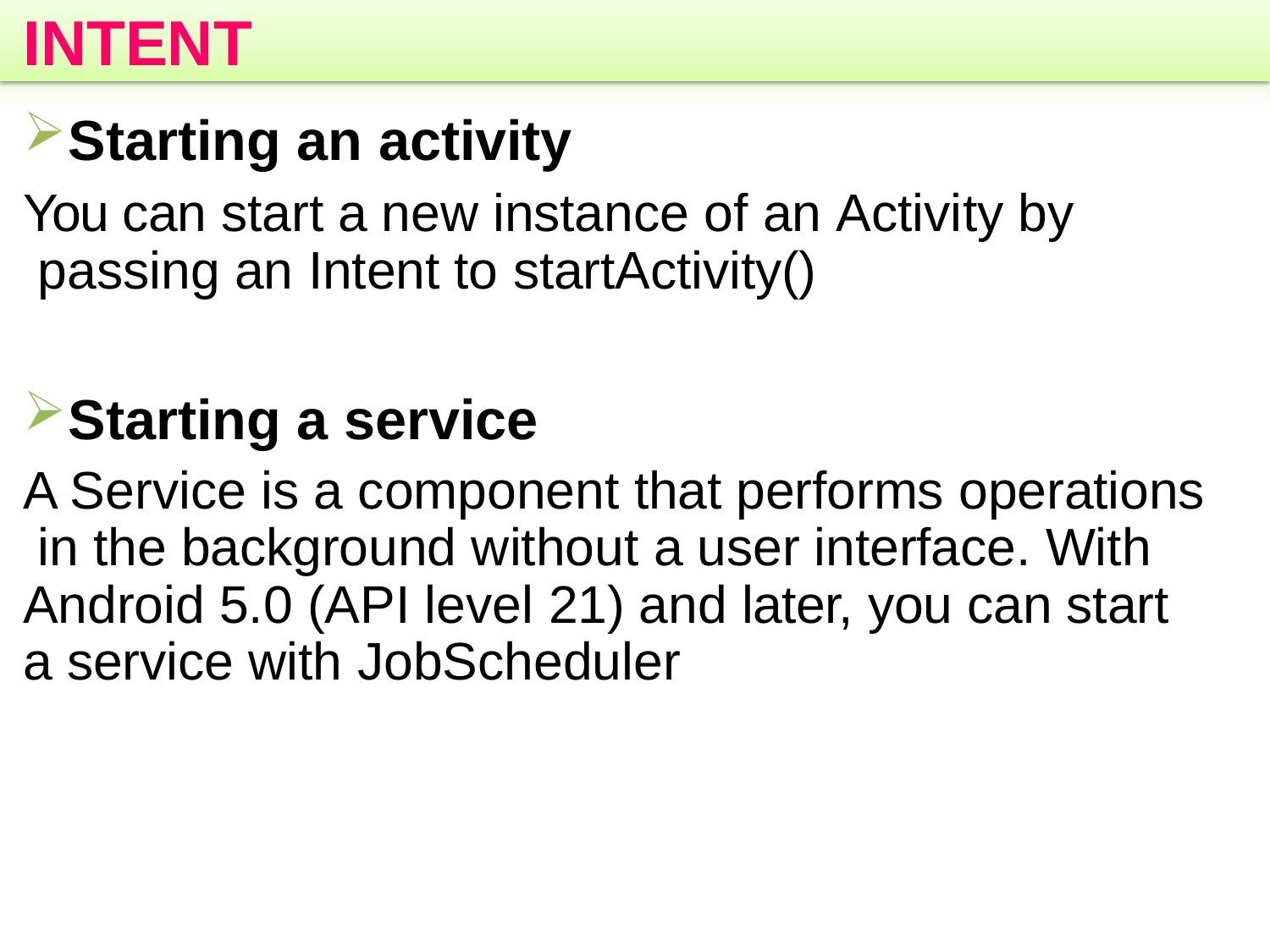

# INTENT
Starting an activity
You can start a new instance of an Activity by  passing an Intent to startActivity()

Starting a service
A Service is a component that performs operations  in the background without a user interface. With  Android 5.0 (API level 21) and later, you can start  a service with JobScheduler